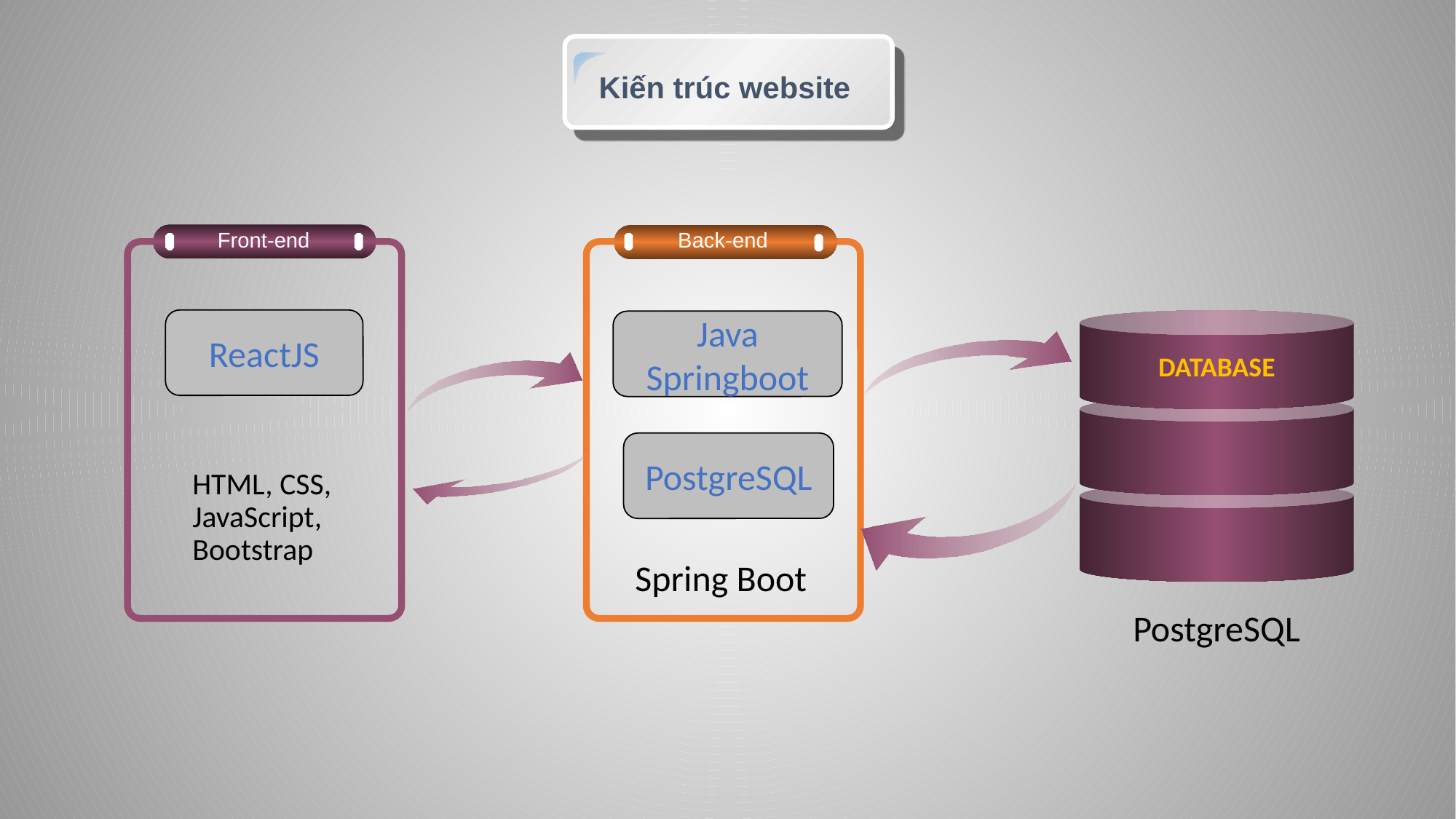

Kiến trúc website
Front-end

Back-end

ReactJS
DATABASE

Java Springboot

PostgreSQL

HTML, CSS,
JavaScript,
Bootstrap

Spring Boot
PostgreSQL